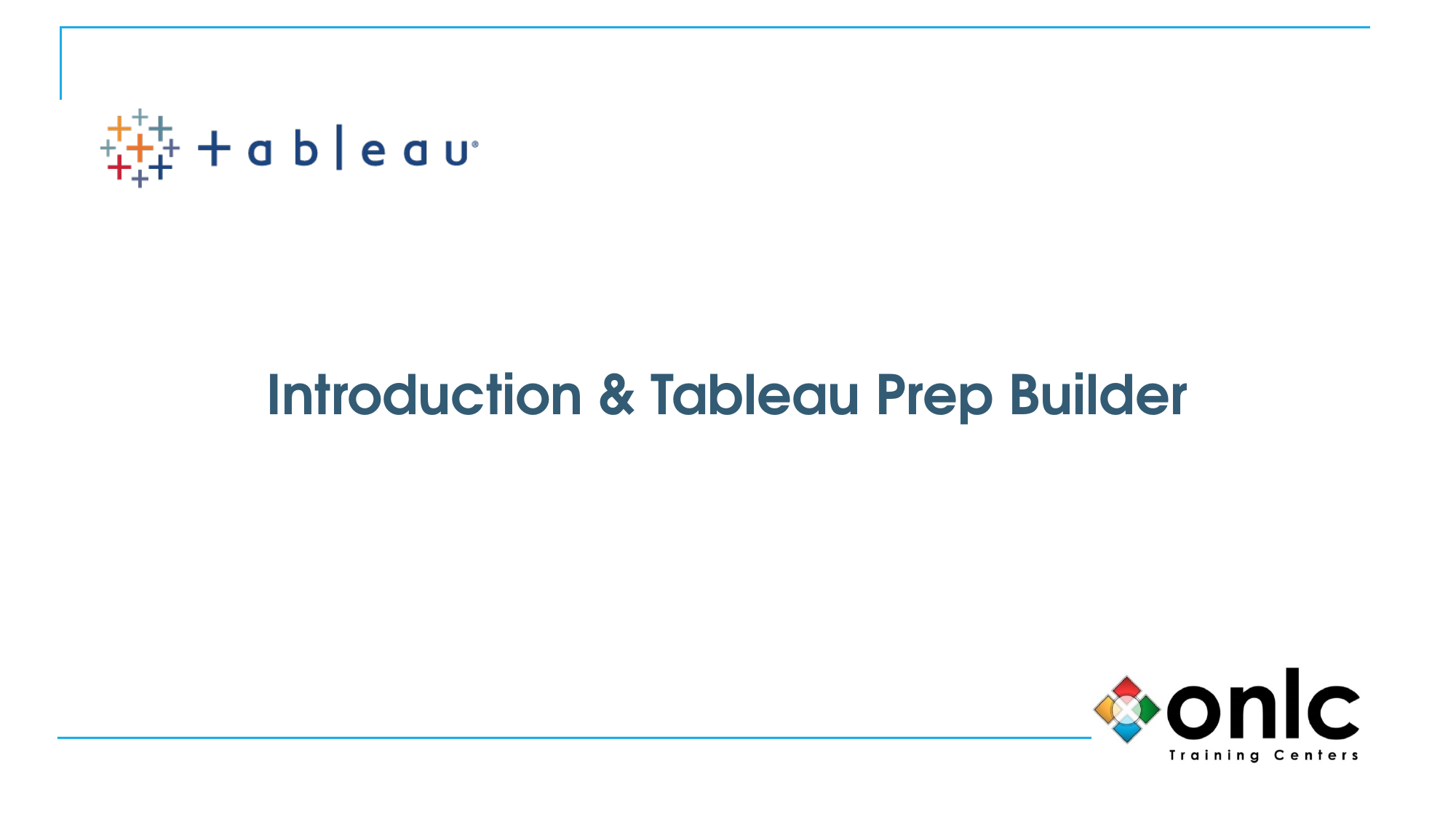

13
# Introduction & Tableau Prep Builder